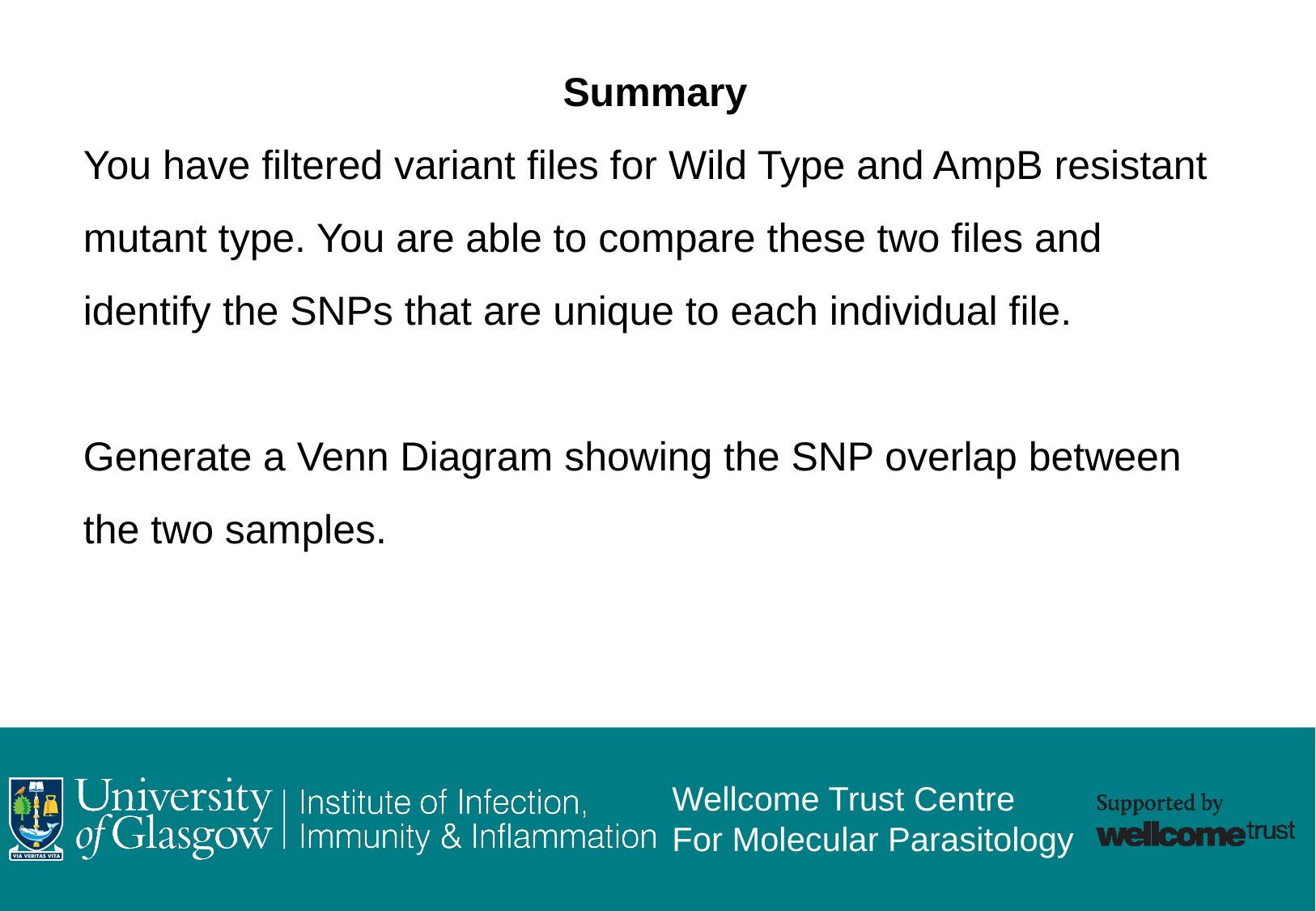

Summary
You have filtered variant files for Wild Type and AmpB resistant mutant type. You are able to compare these two files and identify the SNPs that are unique to each individual file.

Generate a Venn Diagram showing the SNP overlap between the two samples.